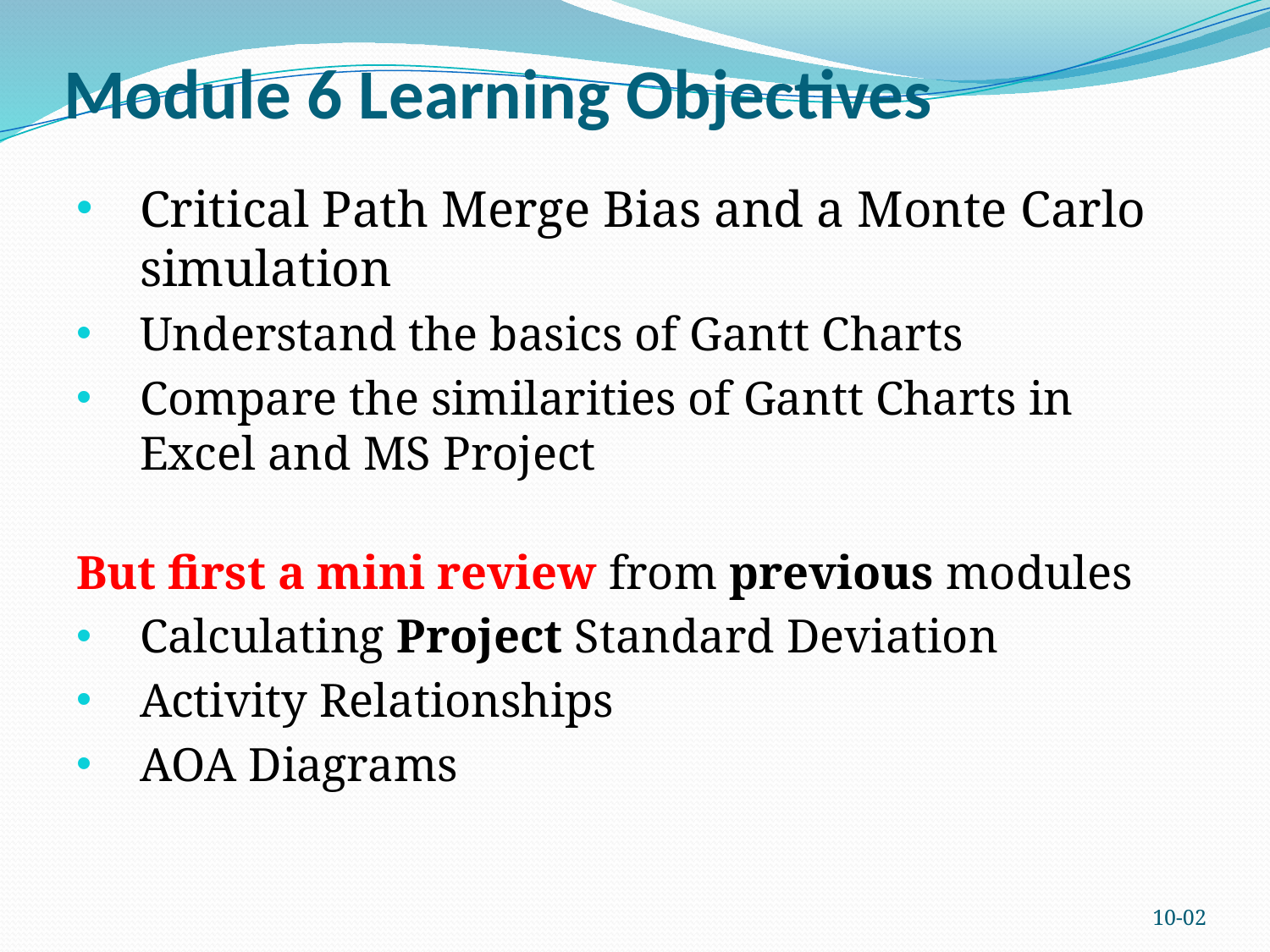

# Module 6 Learning Objectives
Critical Path Merge Bias and a Monte Carlo simulation
Understand the basics of Gantt Charts
Compare the similarities of Gantt Charts in Excel and MS Project
But first a mini review from previous modules
Calculating Project Standard Deviation
Activity Relationships
AOA Diagrams
10-02